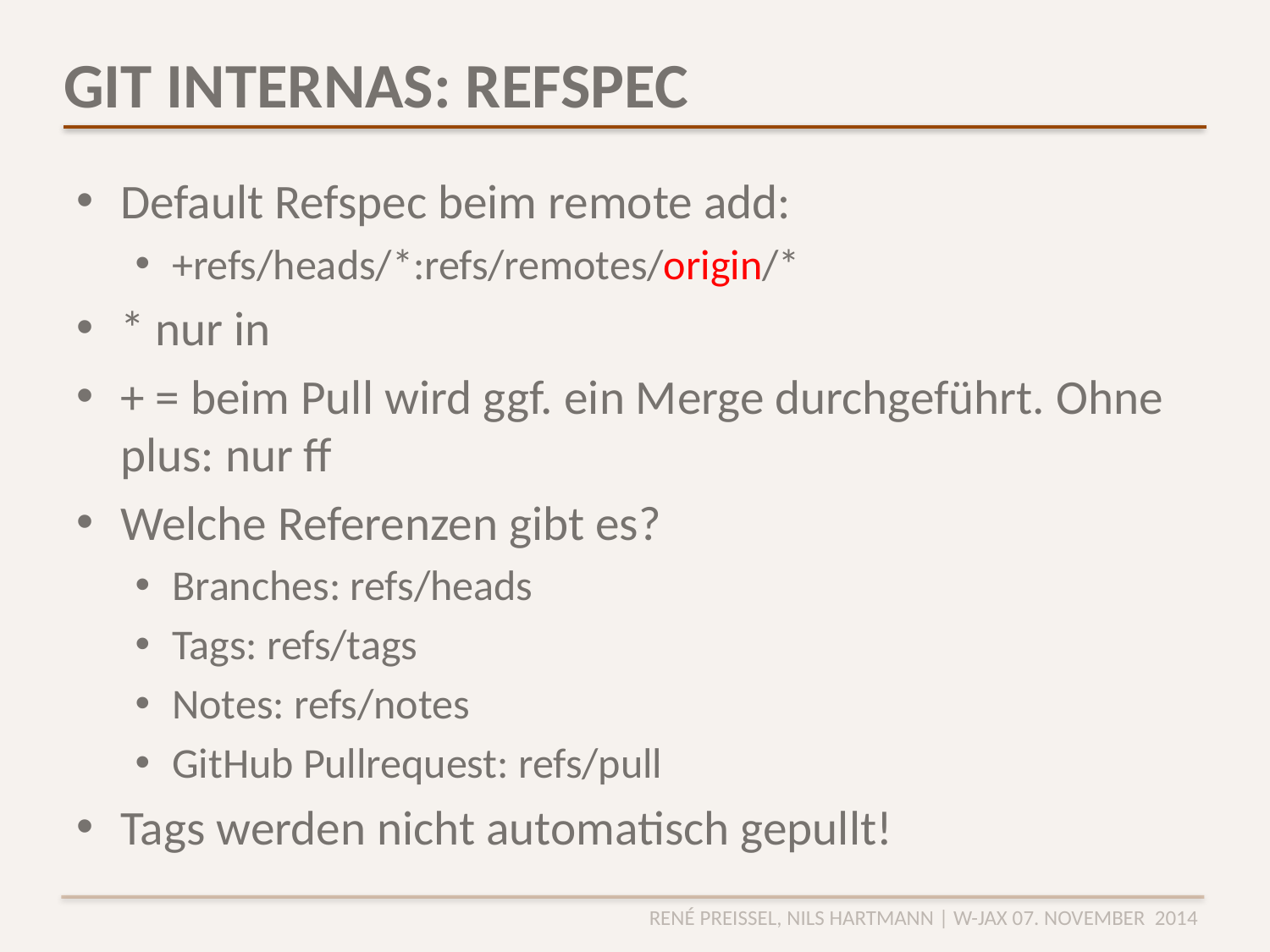

# GIT INTERNAS: REFSPEC
Default Refspec beim remote add:
+refs/heads/*:refs/remotes/origin/*
* nur in
+ = beim Pull wird ggf. ein Merge durchgeführt. Ohne plus: nur ff
Welche Referenzen gibt es?
Branches: refs/heads
Tags: refs/tags
Notes: refs/notes
GitHub Pullrequest: refs/pull
Tags werden nicht automatisch gepullt!